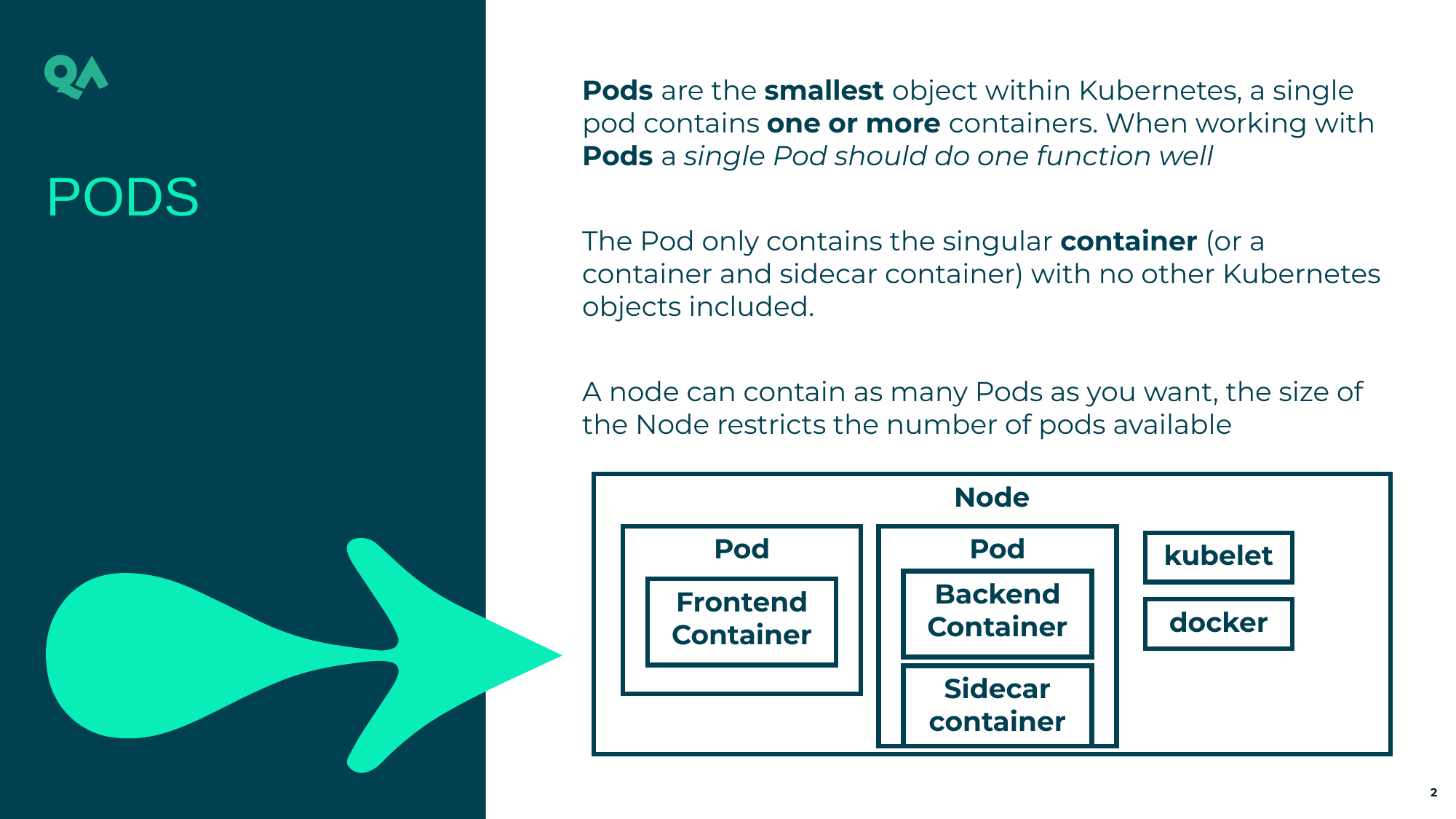

Pods are the smallest object within Kubernetes, a single pod contains one or more containers. When working with Pods a single Pod should do one function well

The Pod only contains the singular container (or a container and sidecar container) with no other Kubernetes objects included.

A node can contain as many Pods as you want, the size of the Node restricts the number of pods available
Pods
Node
Pod
Pod
kubelet
Backend Container
Frontend Container
docker
Sidecar container
2